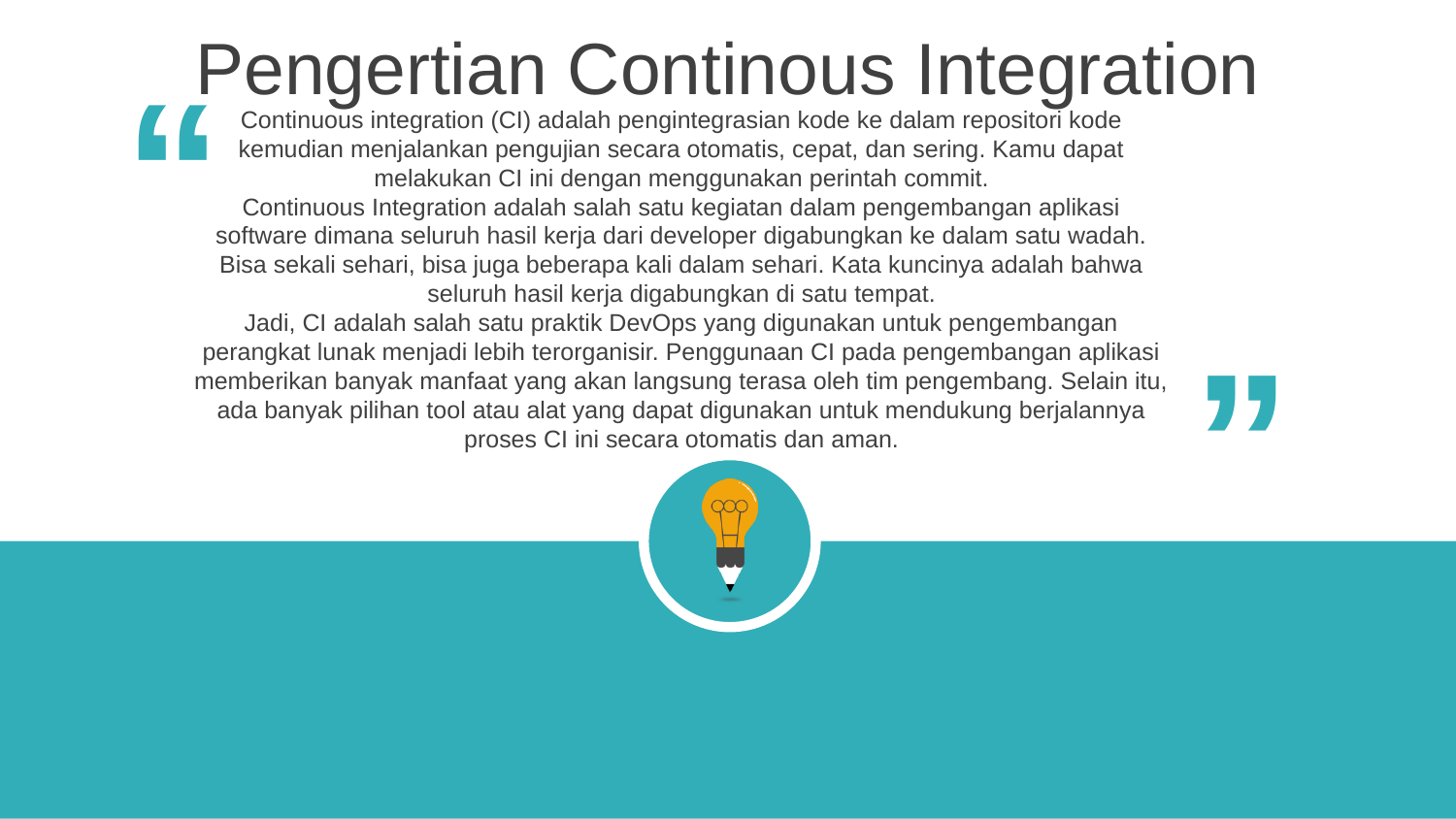

Pengertian Continous Integration
“
Continuous integration (CI) adalah pengintegrasian kode ke dalam repositori kode
kemudian menjalankan pengujian secara otomatis, cepat, dan sering. Kamu dapat
melakukan CI ini dengan menggunakan perintah commit.
Continuous Integration adalah salah satu kegiatan dalam pengembangan aplikasi
software dimana seluruh hasil kerja dari developer digabungkan ke dalam satu wadah.
Bisa sekali sehari, bisa juga beberapa kali dalam sehari. Kata kuncinya adalah bahwa
seluruh hasil kerja digabungkan di satu tempat.
Jadi, CI adalah salah satu praktik DevOps yang digunakan untuk pengembangan
perangkat lunak menjadi lebih terorganisir. Penggunaan CI pada pengembangan aplikasi
memberikan banyak manfaat yang akan langsung terasa oleh tim pengembang. Selain itu,
ada banyak pilihan tool atau alat yang dapat digunakan untuk mendukung berjalannya
proses CI ini secara otomatis dan aman.
“